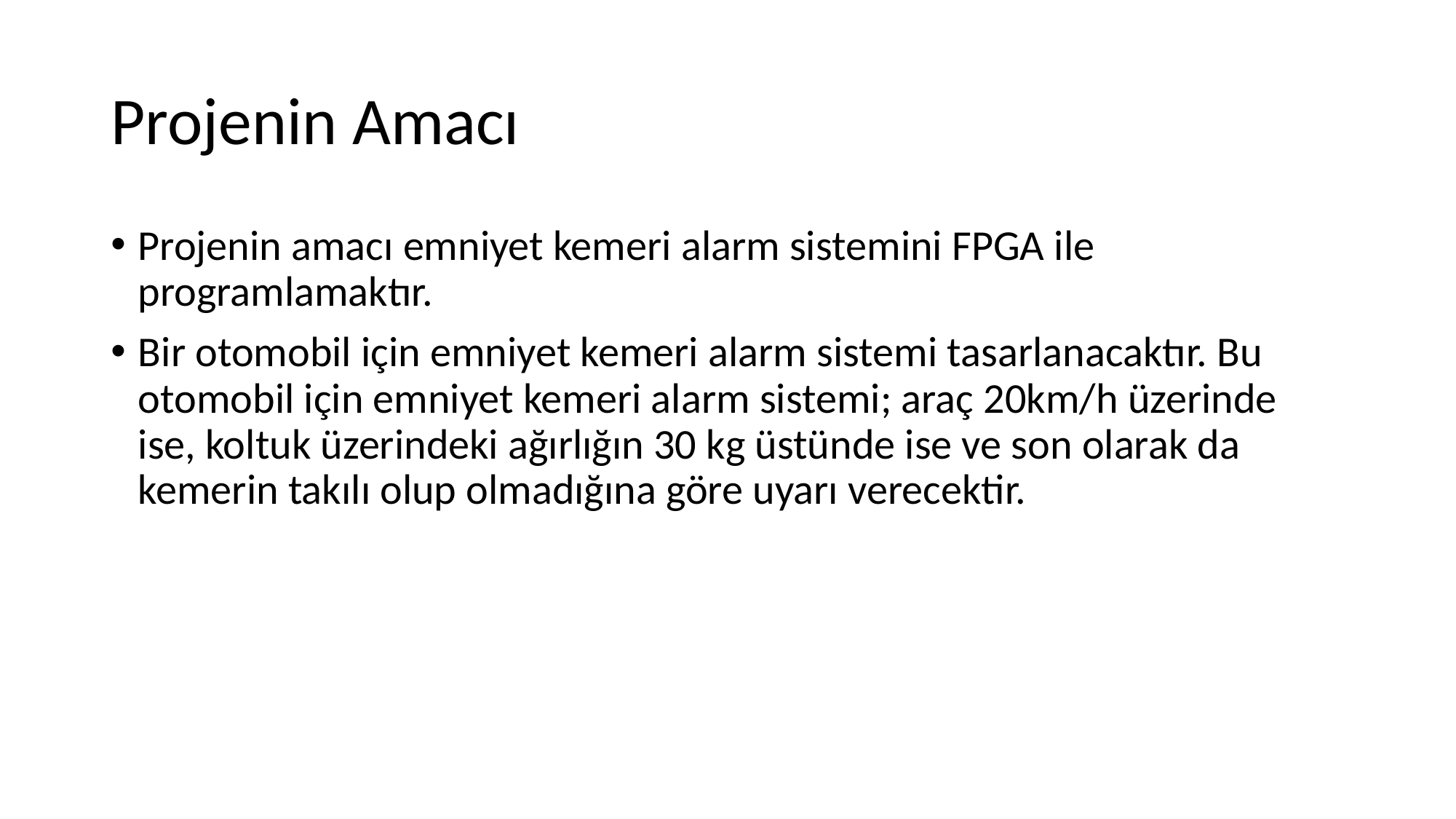

# Projenin Amacı
Projenin amacı emniyet kemeri alarm sistemini FPGA ile programlamaktır.
Bir otomobil için emniyet kemeri alarm sistemi tasarlanacaktır. Bu otomobil için emniyet kemeri alarm sistemi; araç 20km/h üzerinde ise, koltuk üzerindeki ağırlığın 30 kg üstünde ise ve son olarak da  kemerin takılı olup olmadığına göre uyarı verecektir.